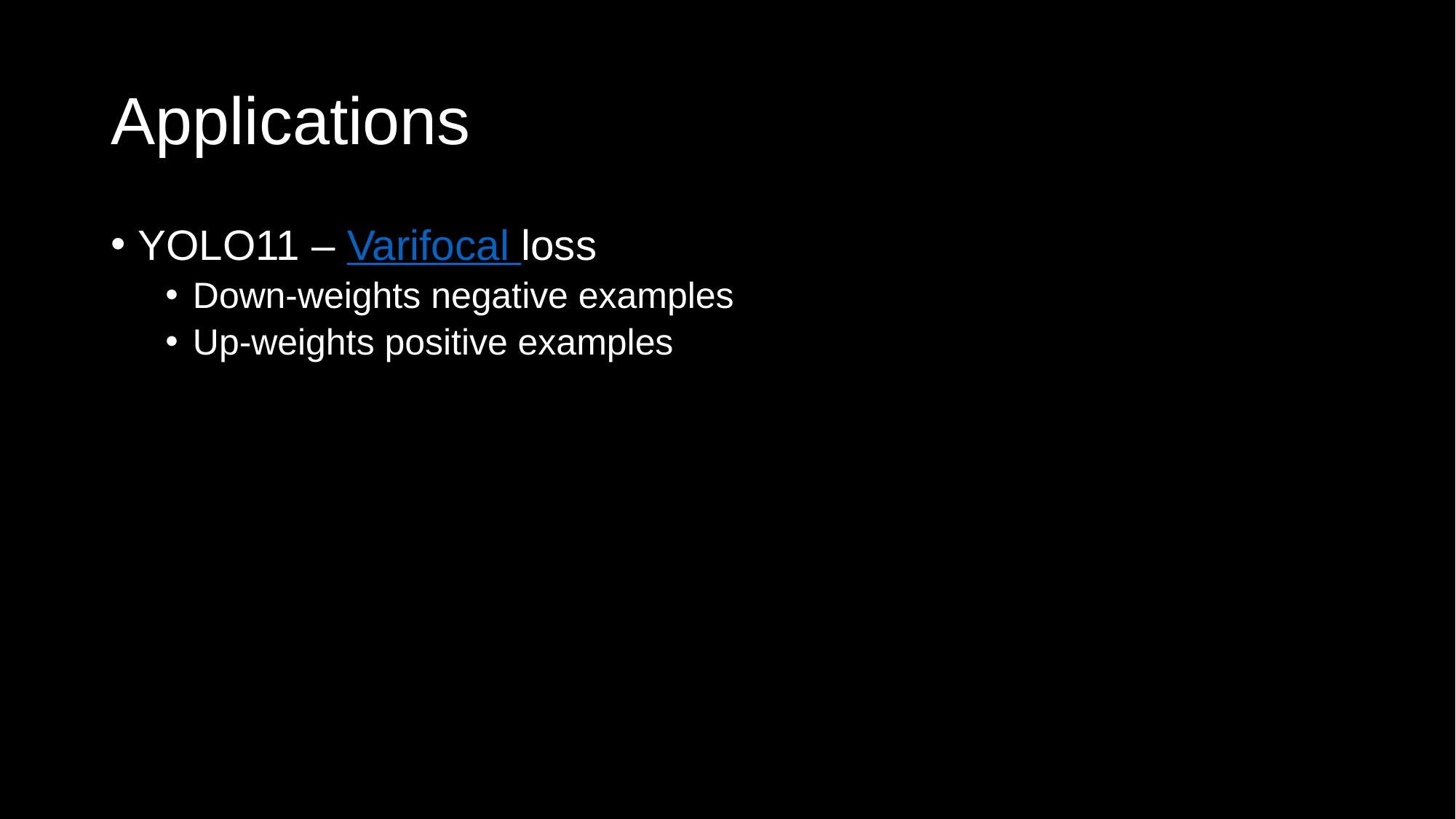

# Applications
YOLO11 – Varifocal loss
Down-weights negative examples
Up-weights positive examples